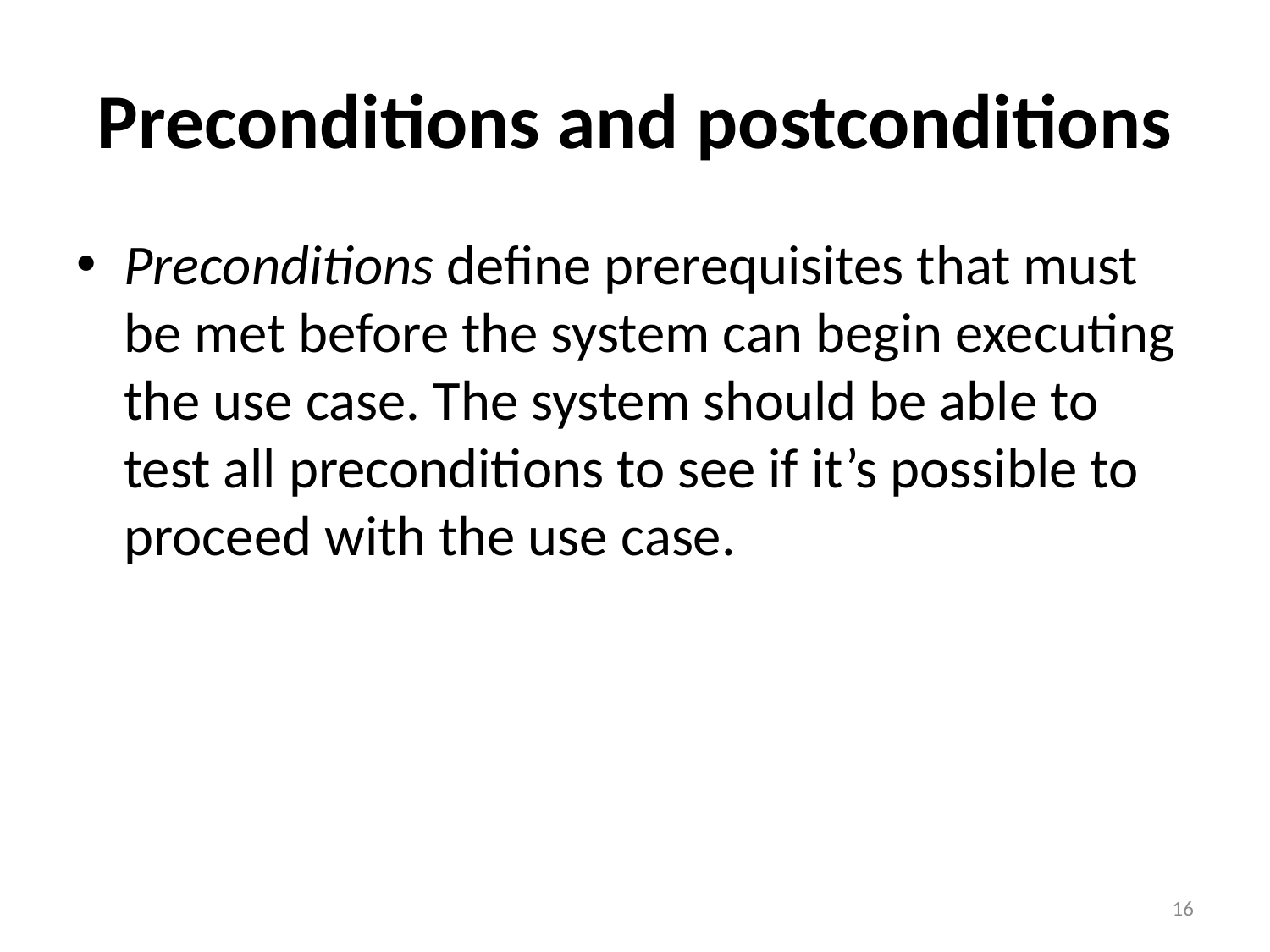

# Preconditions and postconditions
Preconditions define prerequisites that must be met before the system can begin executing the use case. The system should be able to test all preconditions to see if it’s possible to proceed with the use case.
16